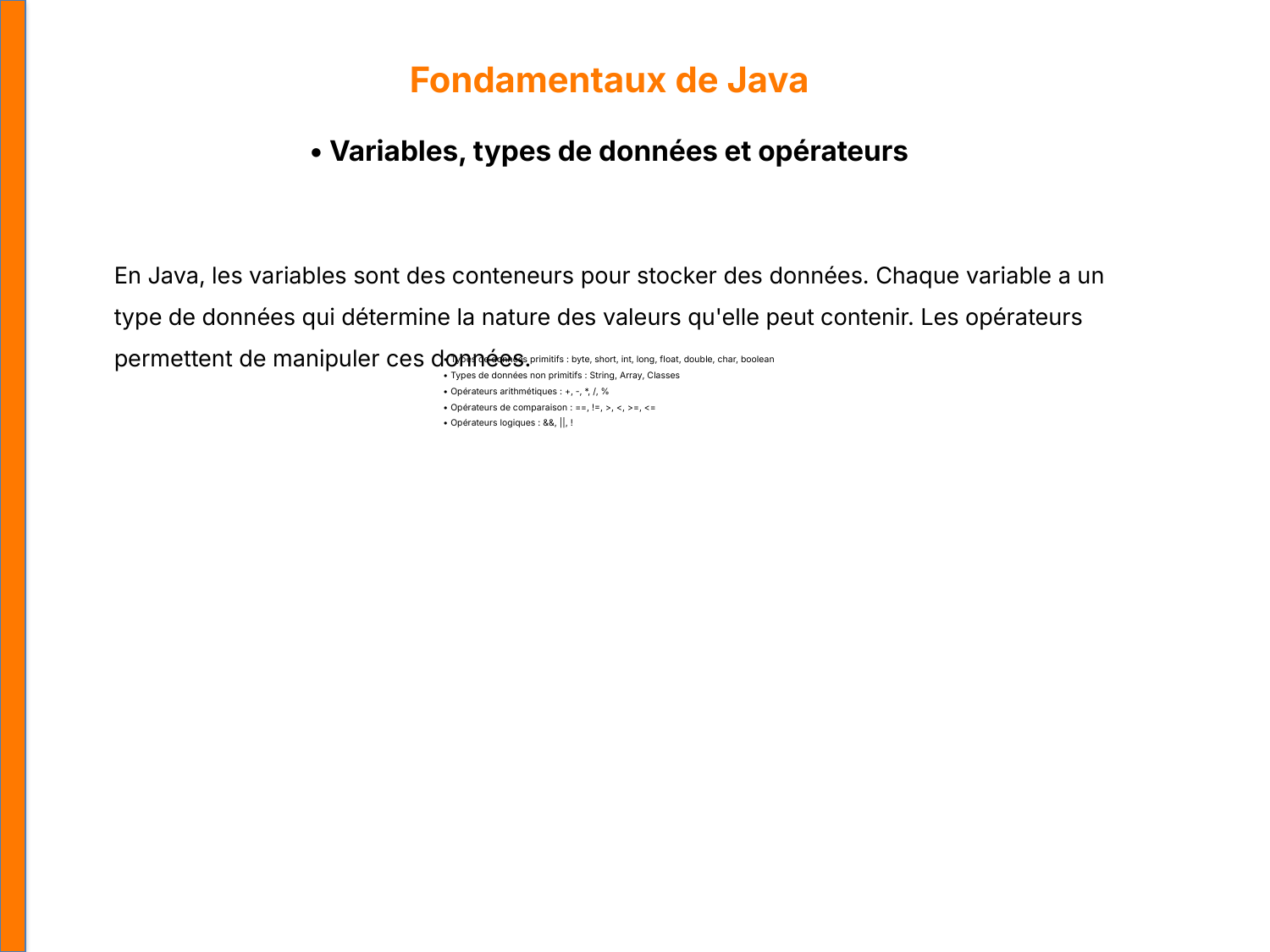

Fondamentaux de Java
• Variables, types de données et opérateurs

En Java, les variables sont des conteneurs pour stocker des données. Chaque variable a un type de données qui détermine la nature des valeurs qu'elle peut contenir. Les opérateurs permettent de manipuler ces données.

• Types de données primitifs : byte, short, int, long, float, double, char, boolean
• Types de données non primitifs : String, Array, Classes
• Opérateurs arithmétiques : +, -, *, /, %
• Opérateurs de comparaison : ==, !=, >, <, >=, <=
• Opérateurs logiques : &&, ||, !